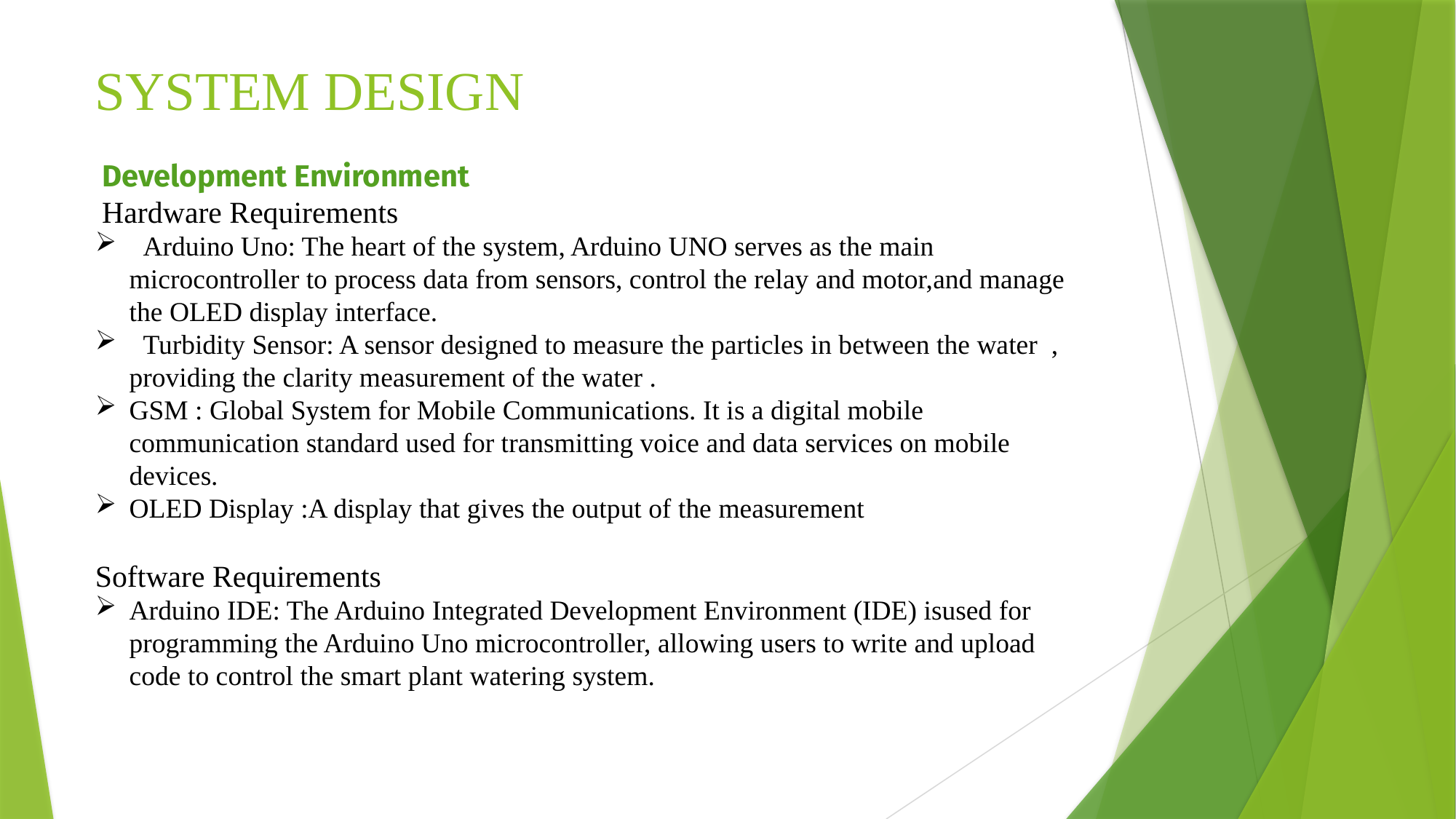

SYSTEM DESIGN
 Development Environment
 Hardware Requirements
  Arduino Uno: The heart of the system, Arduino UNO serves as the main microcontroller to process data from sensors, control the relay and motor,and manage the OLED display interface.
  Turbidity Sensor: A sensor designed to measure the particles in between the water  , providing the clarity measurement of the water .
GSM : Global System for Mobile Communications. It is a digital mobile communication standard used for transmitting voice and data services on mobile devices.
OLED Display :A display that gives the output of the measurement

Software Requirements
Arduino IDE: The Arduino Integrated Development Environment (IDE) isused for programming the Arduino Uno microcontroller, allowing users to write and upload code to control the smart plant watering system.